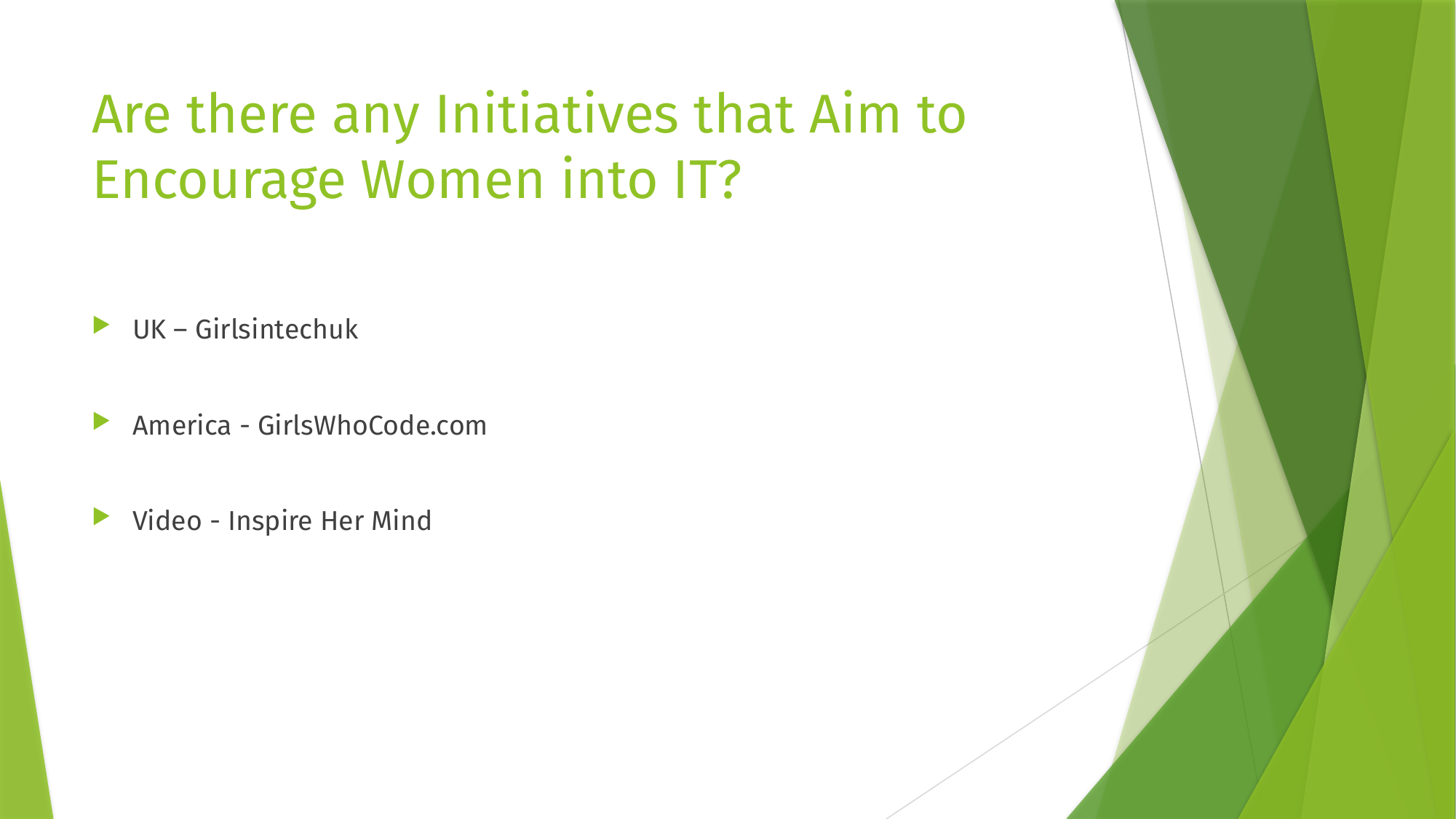

# Are there any Initiatives that Aim to Encourage Women into IT?

UK – Girlsintechuk

America - GirlsWhoCode.com

Video - Inspire Her Mind